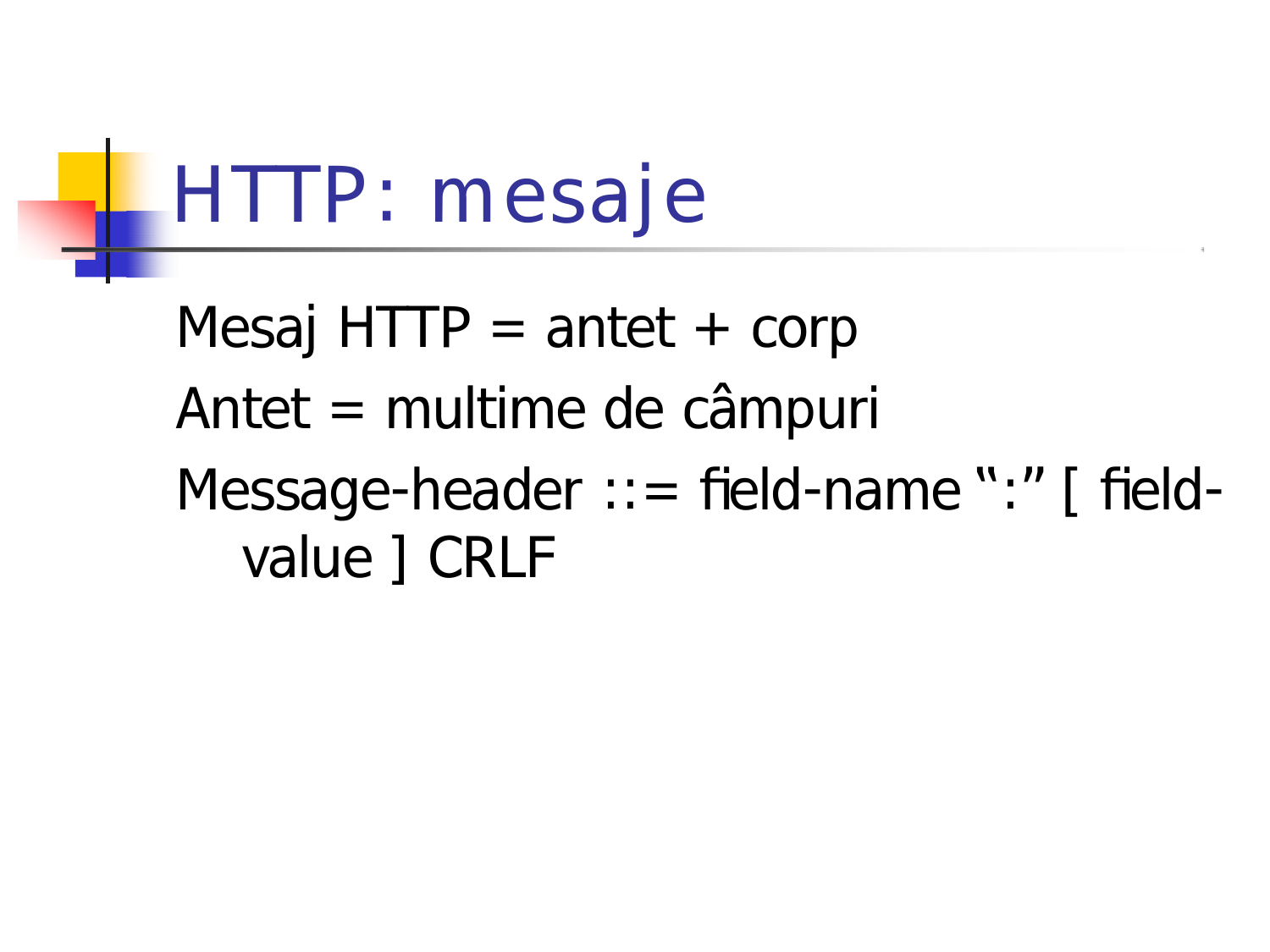

# HTTP:	mesaje

Mesaj HTTP = antet + corp  Antet = multime de câmpuri
Message-header ::= field-name “:” [ field-  value ] CRLF